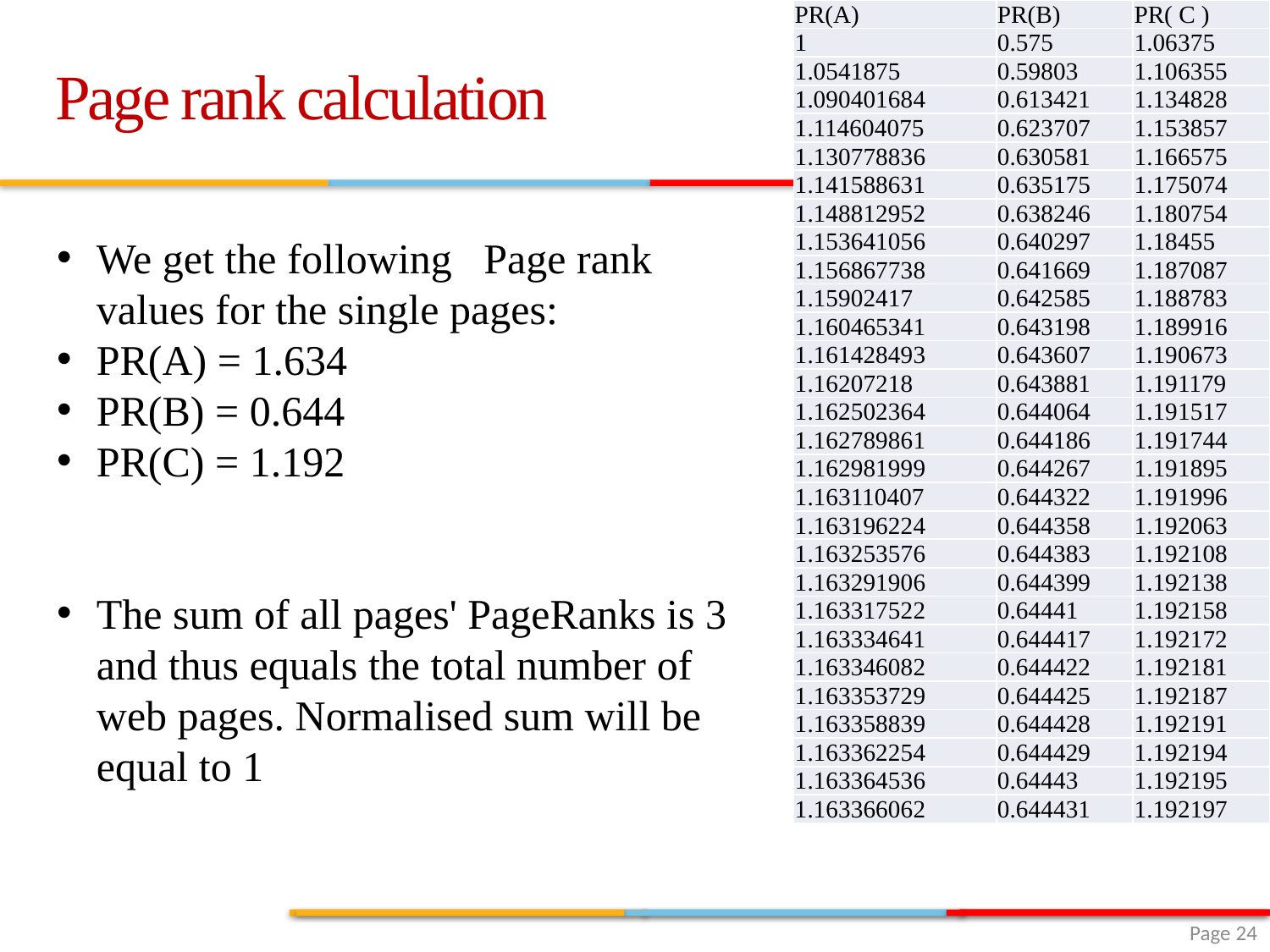

| PR(A) | PR(B) | PR( C ) |
| --- | --- | --- |
| 1 | 0.575 | 1.06375 |
| 1.0541875 | 0.59803 | 1.106355 |
| 1.090401684 | 0.613421 | 1.134828 |
| 1.114604075 | 0.623707 | 1.153857 |
| 1.130778836 | 0.630581 | 1.166575 |
| 1.141588631 | 0.635175 | 1.175074 |
| 1.148812952 | 0.638246 | 1.180754 |
| 1.153641056 | 0.640297 | 1.18455 |
| 1.156867738 | 0.641669 | 1.187087 |
| 1.15902417 | 0.642585 | 1.188783 |
| 1.160465341 | 0.643198 | 1.189916 |
| 1.161428493 | 0.643607 | 1.190673 |
| 1.16207218 | 0.643881 | 1.191179 |
| 1.162502364 | 0.644064 | 1.191517 |
| 1.162789861 | 0.644186 | 1.191744 |
| 1.162981999 | 0.644267 | 1.191895 |
| 1.163110407 | 0.644322 | 1.191996 |
| 1.163196224 | 0.644358 | 1.192063 |
| 1.163253576 | 0.644383 | 1.192108 |
| 1.163291906 | 0.644399 | 1.192138 |
| 1.163317522 | 0.64441 | 1.192158 |
| 1.163334641 | 0.644417 | 1.192172 |
| 1.163346082 | 0.644422 | 1.192181 |
| 1.163353729 | 0.644425 | 1.192187 |
| 1.163358839 | 0.644428 | 1.192191 |
| 1.163362254 | 0.644429 | 1.192194 |
| 1.163364536 | 0.64443 | 1.192195 |
| 1.163366062 | 0.644431 | 1.192197 |
Page rank calculation
We get the following   Page rank values for the single pages:
PR(A) = 1.634
PR(B) = 0.644
PR(C) = 1.192

The sum of all pages' PageRanks is 3 and thus equals the total number of web pages. Normalised sum will be equal to 1

 Page 24